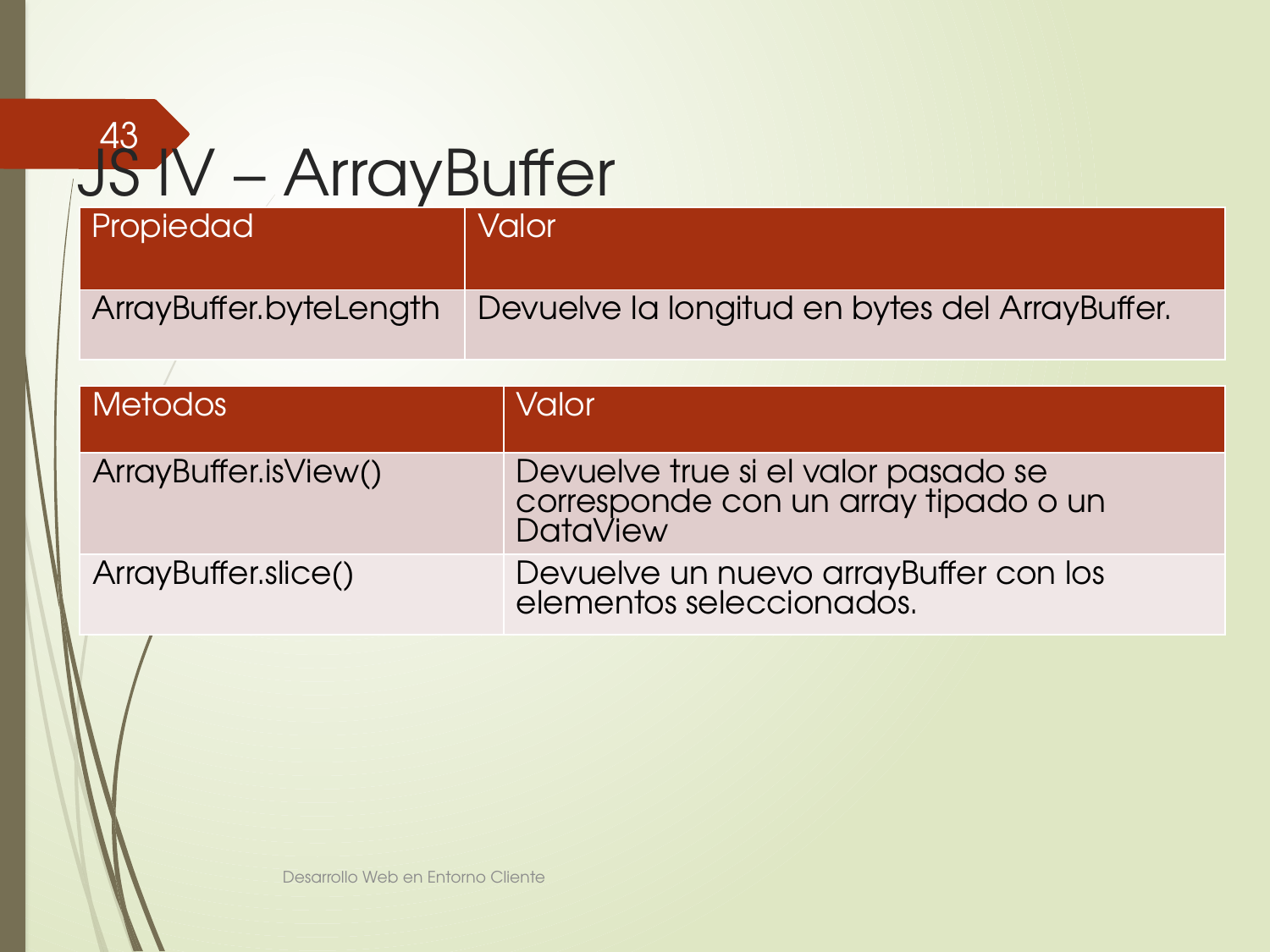

43
# JS IV – ArrayBuffer
| Propiedad | Valor |
| --- | --- |
| ArrayBuffer.byteLength | Devuelve la longitud en bytes del ArrayBuffer. |
| Metodos | Valor |
| --- | --- |
| ArrayBuffer.isView() | Devuelve true si el valor pasado se corresponde con un array tipado o un DataView |
| ArrayBuffer.slice() | Devuelve un nuevo arrayBuffer con los elementos seleccionados. |
Desarrollo Web en Entorno Cliente